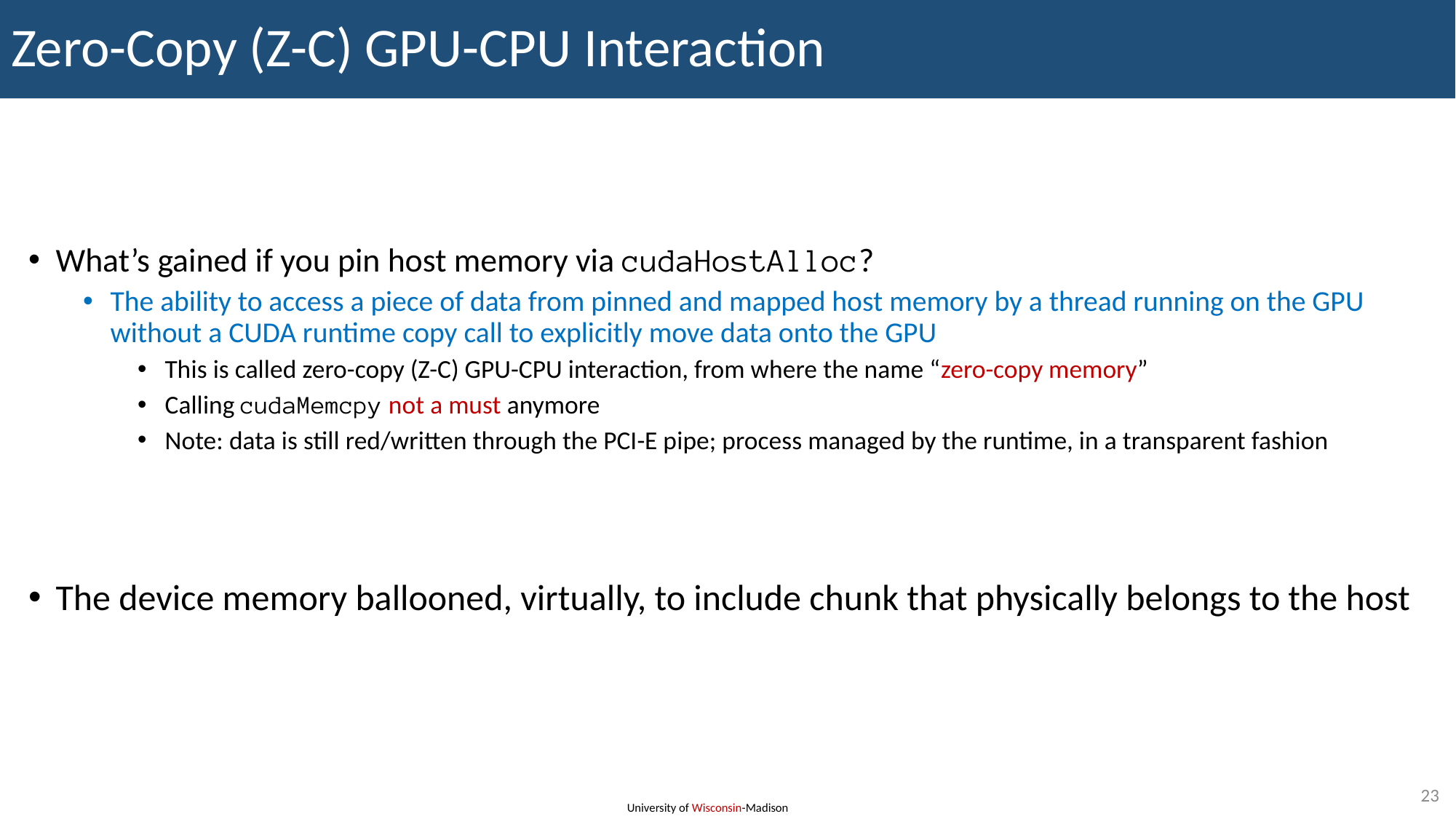

# Zero-Copy (Z-C) GPU-CPU Interaction

What’s gained if you pin host memory via cudaHostAlloc?
The ability to access a piece of data from pinned and mapped host memory by a thread running on the GPU without a CUDA runtime copy call to explicitly move data onto the GPU
This is called zero-copy (Z-C) GPU-CPU interaction, from where the name “zero-copy memory”
Calling cudaMemcpy not a must anymore
Note: data is still red/written through the PCI-E pipe; process managed by the runtime, in a transparent fashion

The device memory ballooned, virtually, to include chunk that physically belongs to the host

23